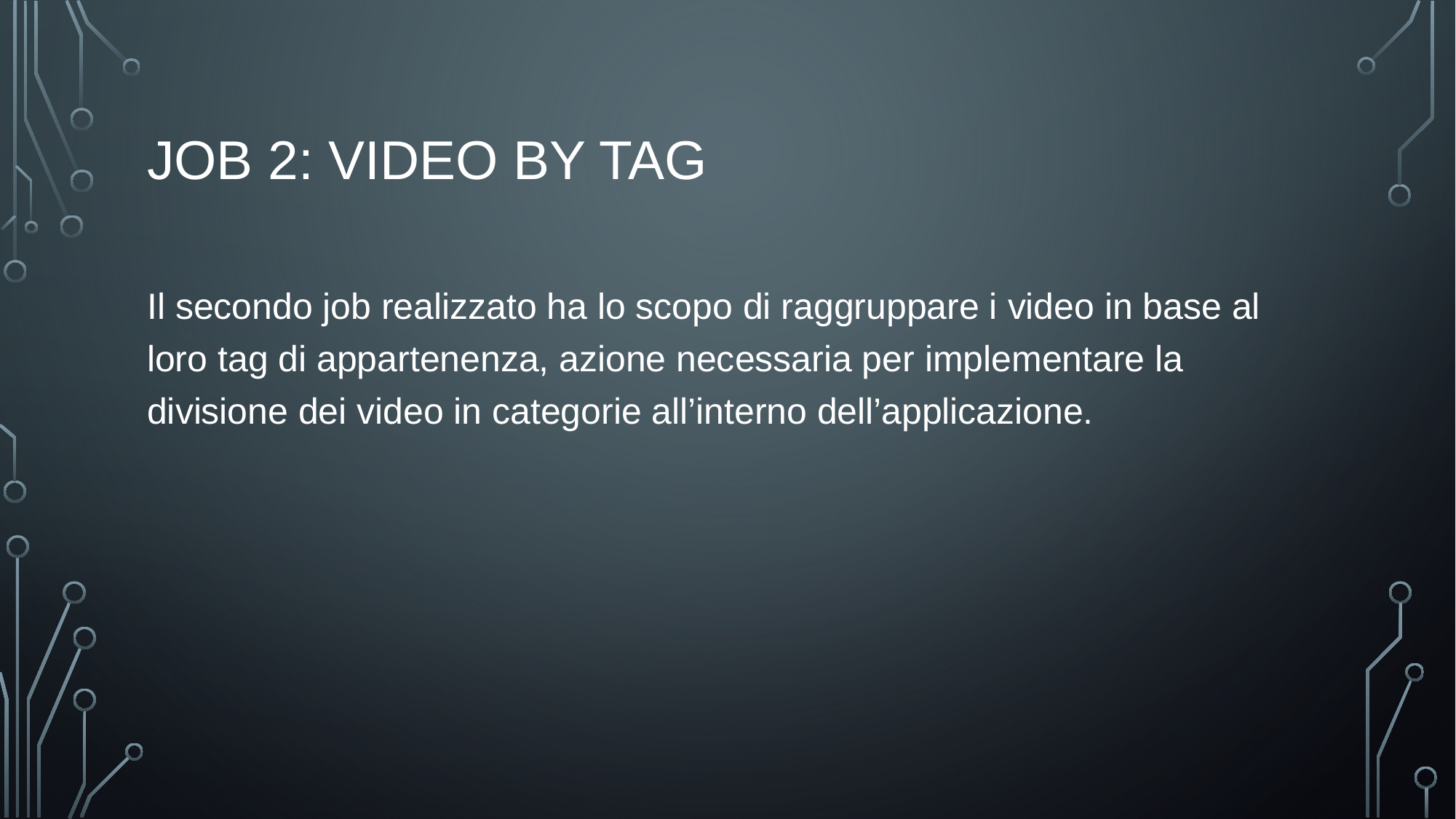

# JOB 2: VIDEO BY TAG
Il secondo job realizzato ha lo scopo di raggruppare i video in base al loro tag di appartenenza, azione necessaria per implementare la divisione dei video in categorie all’interno dell’applicazione.